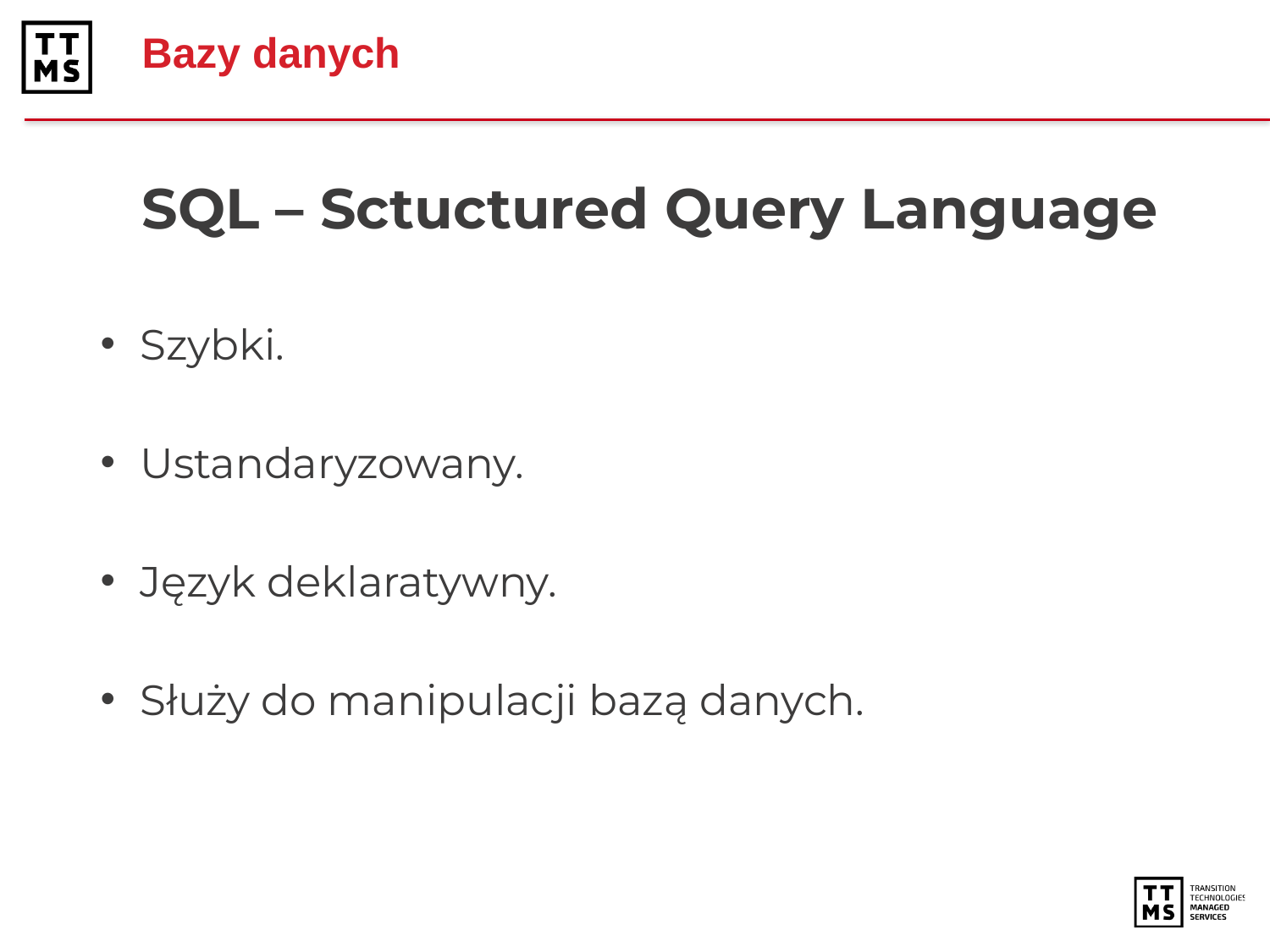

# Bazy danych
SQL – Sctuctured Query Language

Szybki.

Ustandaryzowany.

Język deklaratywny.

Służy do manipulacji bazą danych.